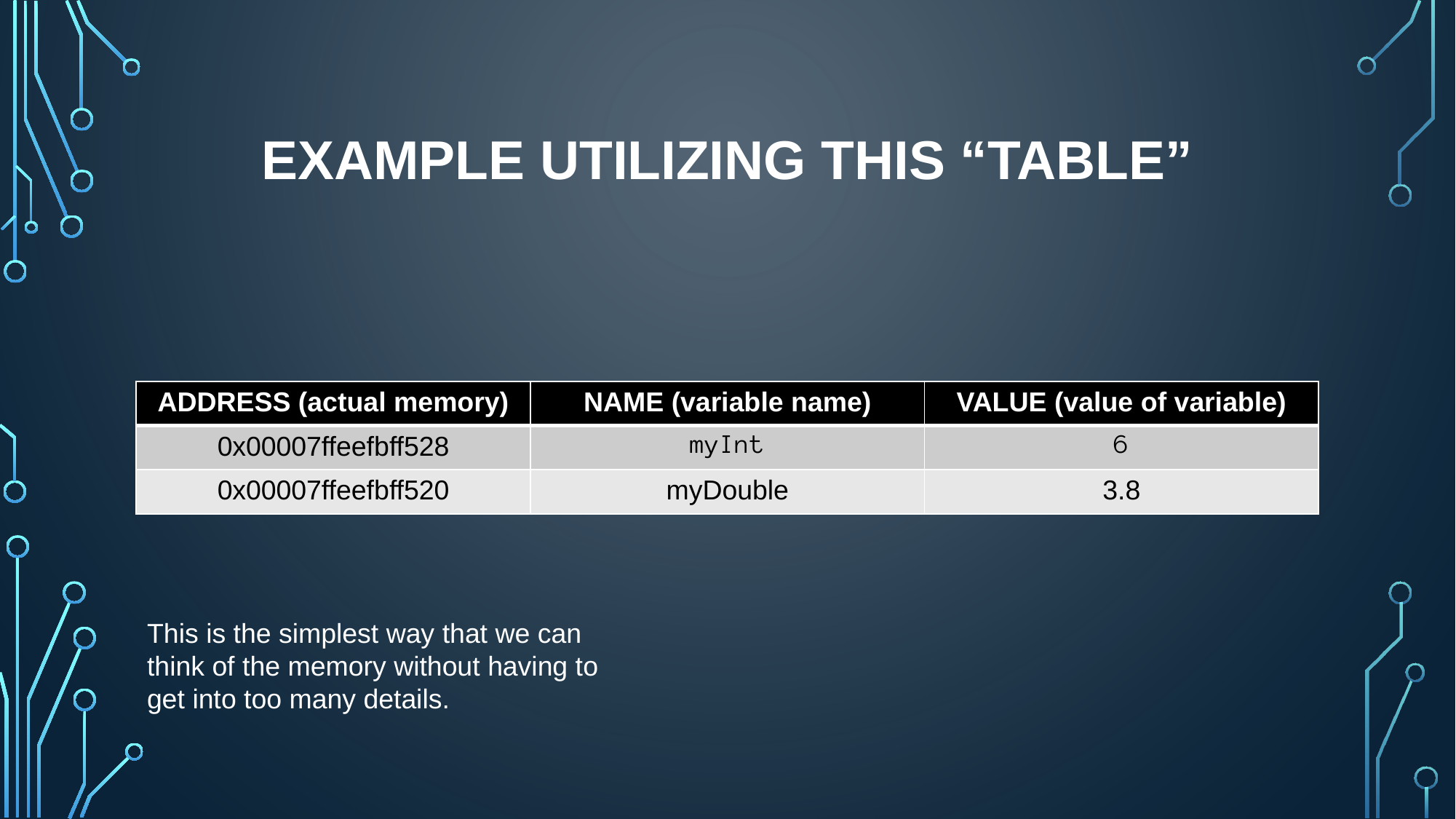

# Example utilizing this “table”
| ADDRESS (actual memory) | NAME (variable name) | VALUE (value of variable) |
| --- | --- | --- |
| 0x00007ffeefbff528 | myInt | 6 |
| 0x00007ffeefbff520 | myDouble | 3.8 |
This is the simplest way that we can think of the memory without having to get into too many details.